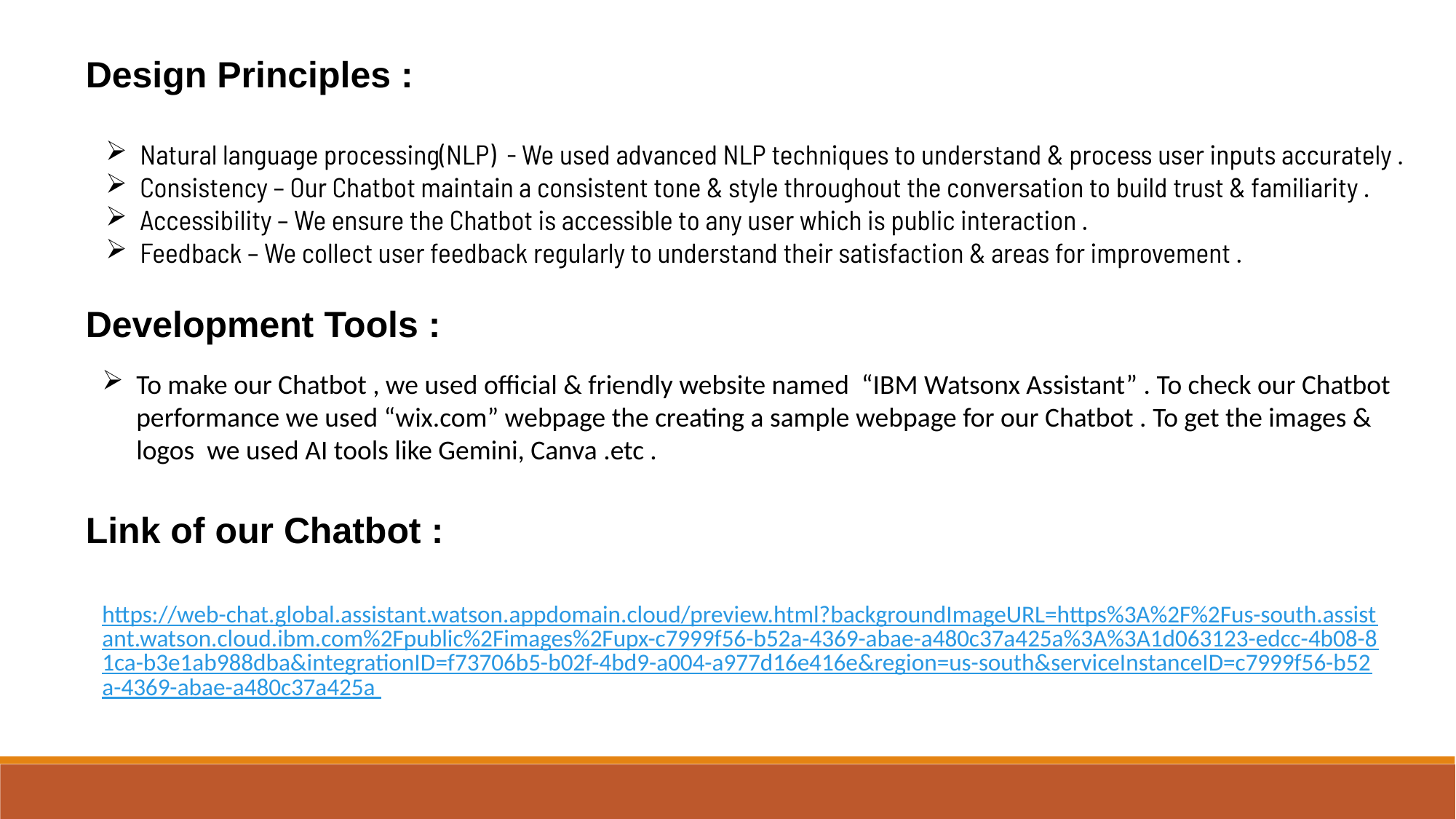

Design Principles :

Natural language processing(NLP)  - We used advanced NLP techniques to understand & process user inputs accurately .
Consistency – Our Chatbot maintain a consistent tone & style throughout the conversation to build trust & familiarity .
Accessibility – We ensure the Chatbot is accessible to any user which is public interaction .
Feedback – We collect user feedback regularly to understand their satisfaction & areas for improvement .

Development Tools :
To make our Chatbot , we used official & friendly website named  “IBM Watsonx Assistant” . To check our Chatbot performance we used “wix.com” webpage the creating a sample webpage for our Chatbot . To get the images & logos  we used AI tools like Gemini, Canva .etc .
Link of our Chatbot :
https://web-chat.global.assistant.watson.appdomain.cloud/preview.html?backgroundImageURL=https%3A%2F%2Fus-south.assistant.watson.cloud.ibm.com%2Fpublic%2Fimages%2Fupx-c7999f56-b52a-4369-abae-a480c37a425a%3A%3A1d063123-edcc-4b08-81ca-b3e1ab988dba&integrationID=f73706b5-b02f-4bd9-a004-a977d16e416e&region=us-south&serviceInstanceID=c7999f56-b52a-4369-abae-a480c37a425a